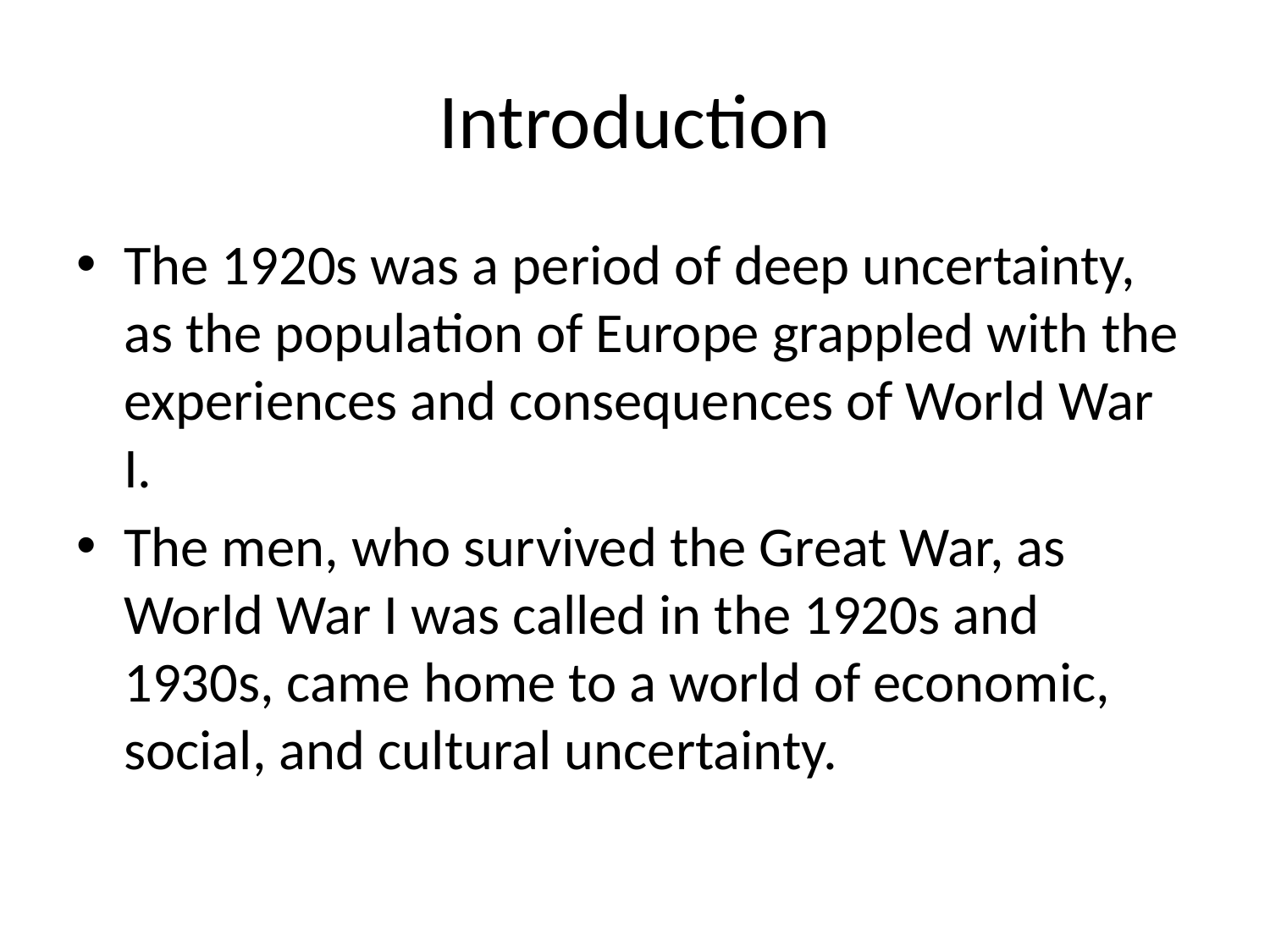

# Introduction
The 1920s was a period of deep uncertainty, as the population of Europe grappled with the experiences and consequences of World War I.
The men, who survived the Great War, as World War I was called in the 1920s and 1930s, came home to a world of economic, social, and cultural uncertainty.